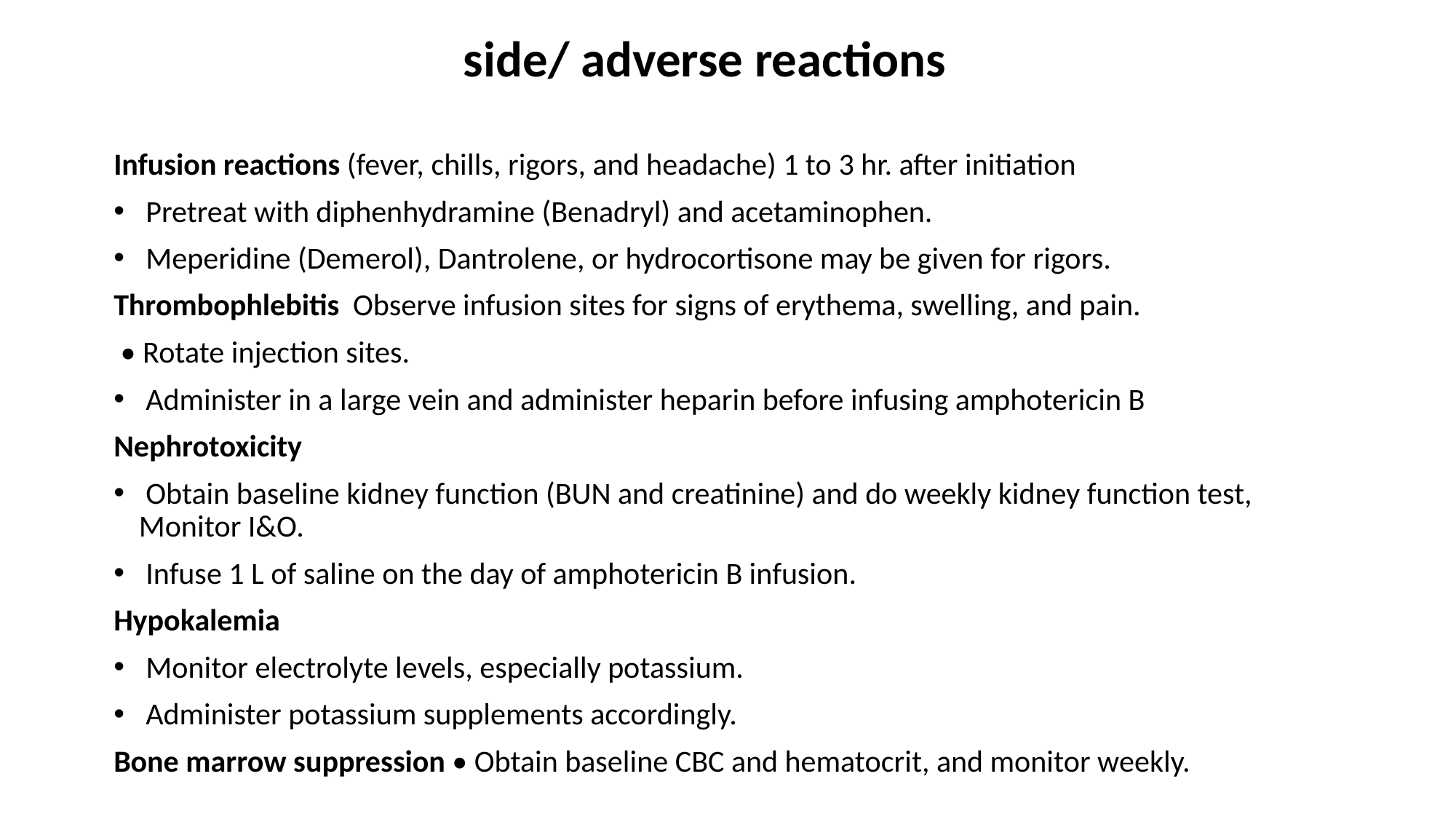

side/ adverse reactions

Infusion reactions (fever, chills, rigors, and headache) 1 to 3 hr. after initiation
 Pretreat with diphenhydramine (Benadryl) and acetaminophen.
 Meperidine (Demerol), Dantrolene, or hydrocortisone may be given for rigors.
Thrombophlebitis  Observe infusion sites for signs of erythema, swelling, and pain.
 • Rotate injection sites.
 Administer in a large vein and administer heparin before infusing amphotericin B
Nephrotoxicity
 Obtain baseline kidney function (BUN and creatinine) and do weekly kidney function test,  Monitor I&O.
 Infuse 1 L of saline on the day of amphotericin B infusion.
Hypokalemia
 Monitor electrolyte levels, especially potassium.
 Administer potassium supplements accordingly.
Bone marrow suppression • Obtain baseline CBC and hematocrit, and monitor weekly.